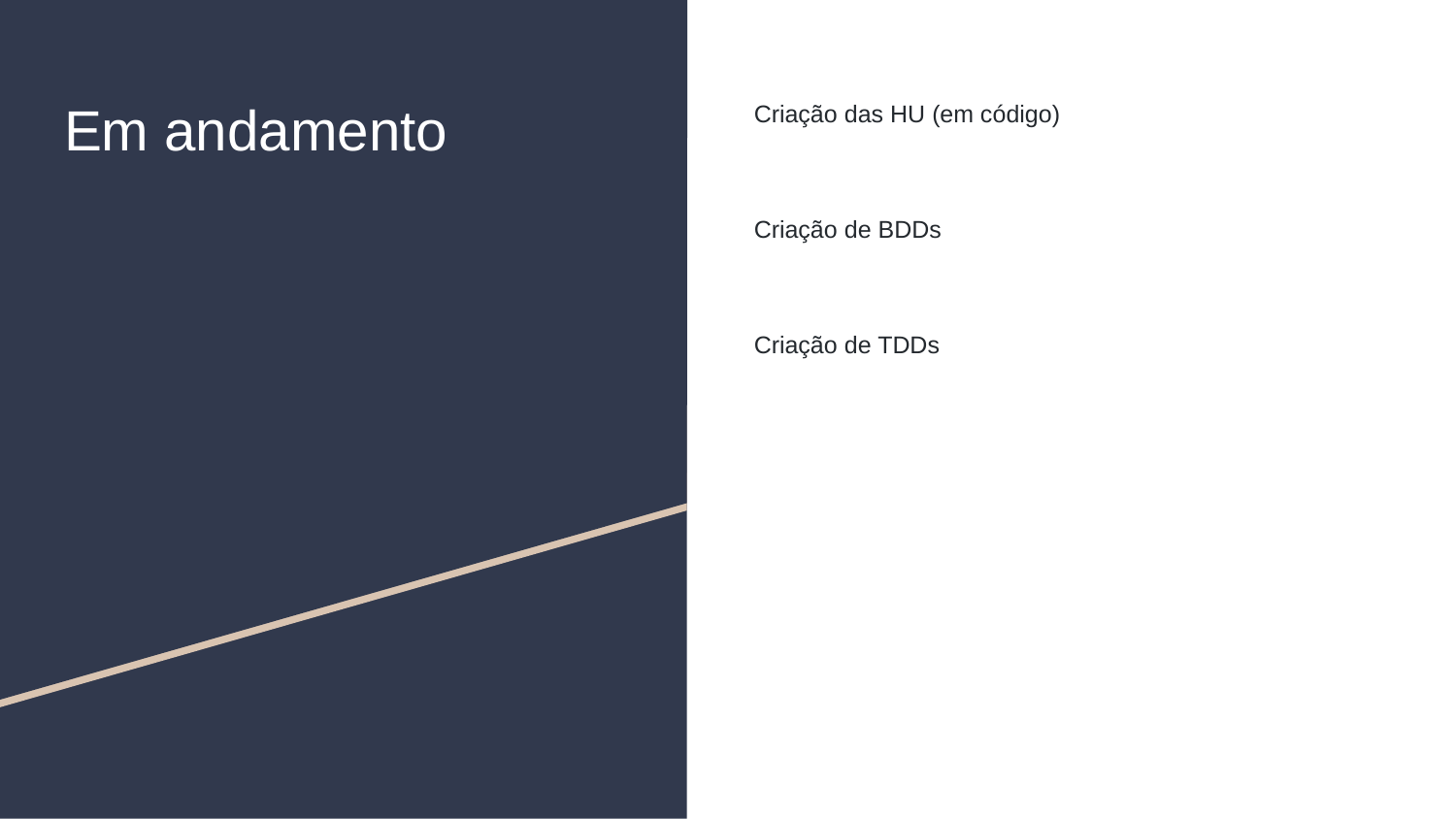

# Em andamento
Criação das HU (em código)

Criação de BDDs

Criação de TDDs